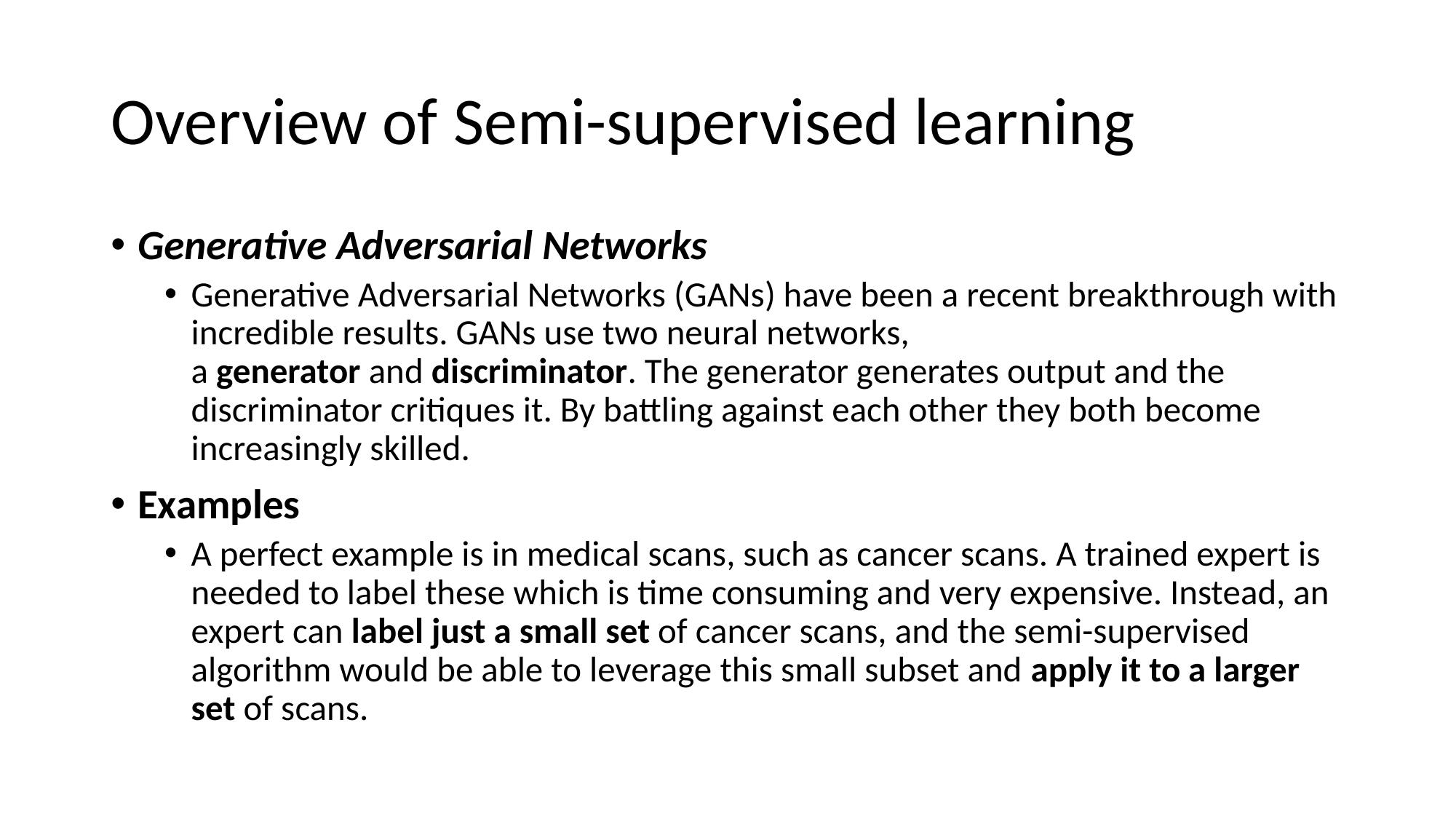

# Overview of Semi-supervised learning
Generative Adversarial Networks
Generative Adversarial Networks (GANs) have been a recent breakthrough with incredible results. GANs use two neural networks, a generator and discriminator. The generator generates output and the discriminator critiques it. By battling against each other they both become increasingly skilled.
Examples
A perfect example is in medical scans, such as cancer scans. A trained expert is needed to label these which is time consuming and very expensive. Instead, an expert can label just a small set of cancer scans, and the semi-supervised algorithm would be able to leverage this small subset and apply it to a larger set of scans.